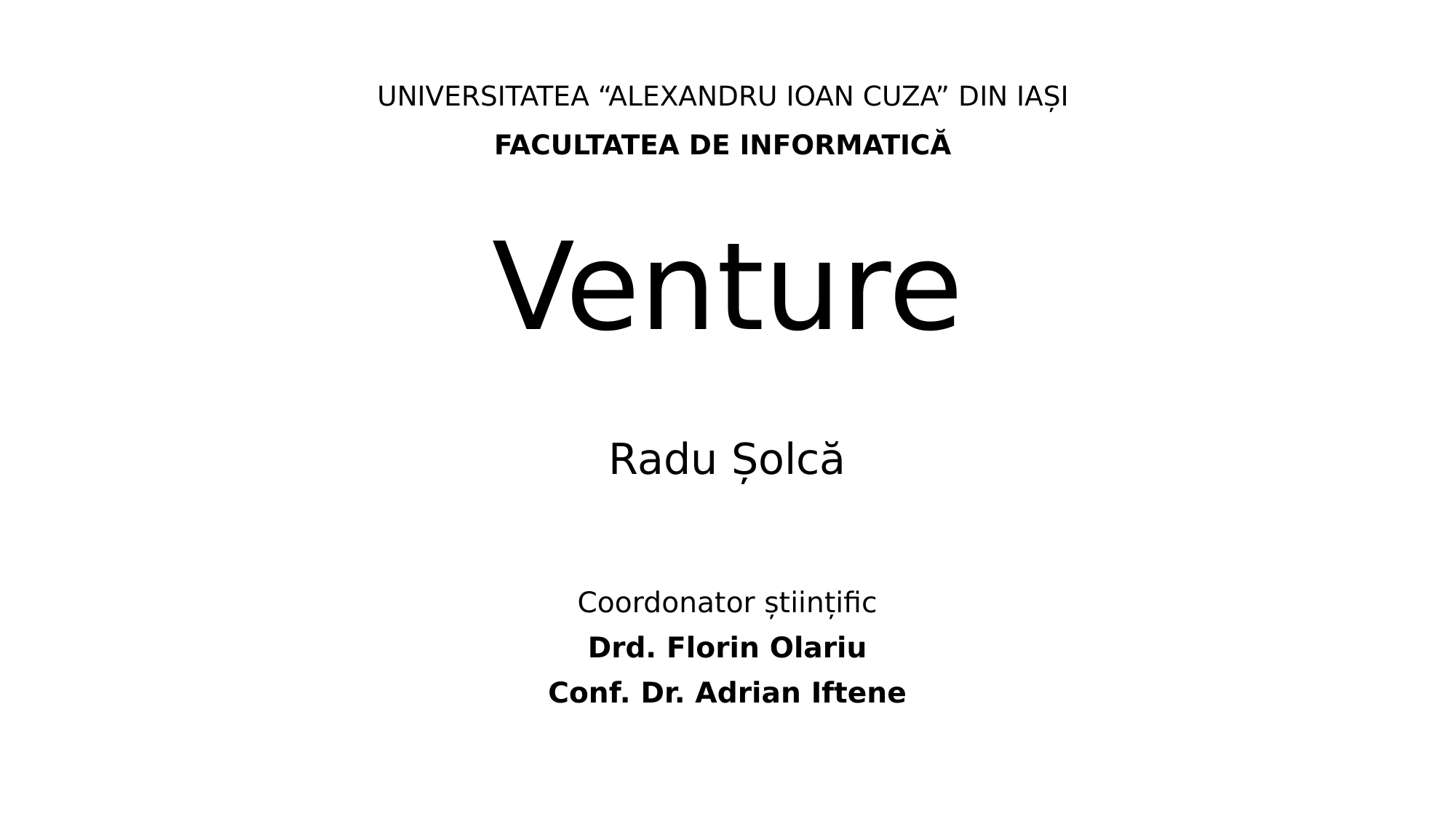

UNIVERSITATEA “ALEXANDRU IOAN CUZA” DIN IAȘI
FACULTATEA DE INFORMATICĂ
# Venture

Radu Șolcă

Coordonator științific
Drd. Florin Olariu
Conf. Dr. Adrian Iftene